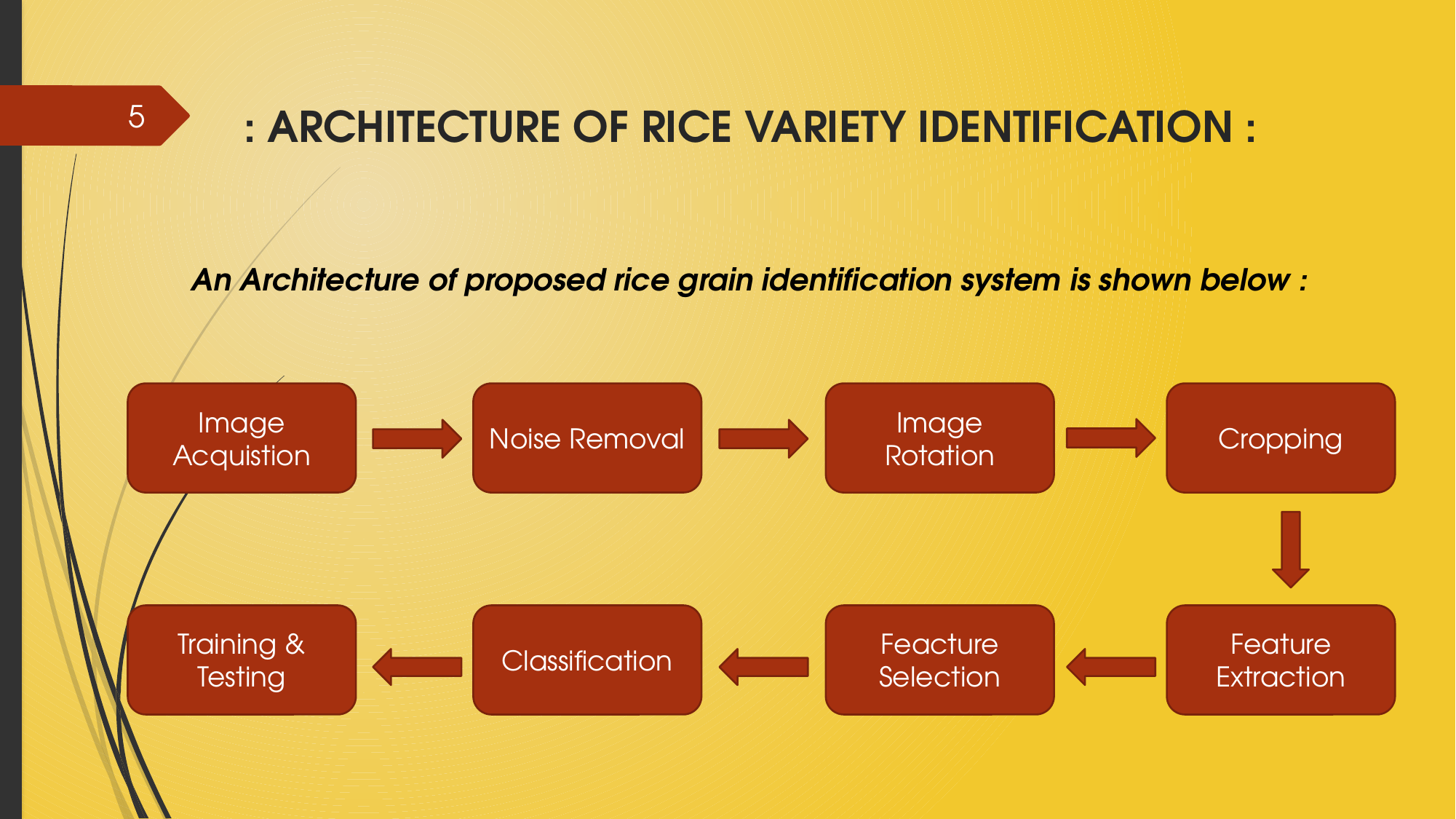

5
# : ARCHITECTURE OF RICE VARIETY IDENTIFICATION :
An Architecture of proposed rice grain identification system is shown below :
Image Acquistion
Noise Removal
Image Rotation
Cropping

Training & Testing
Classification
Feacture Selection
Feature Extraction